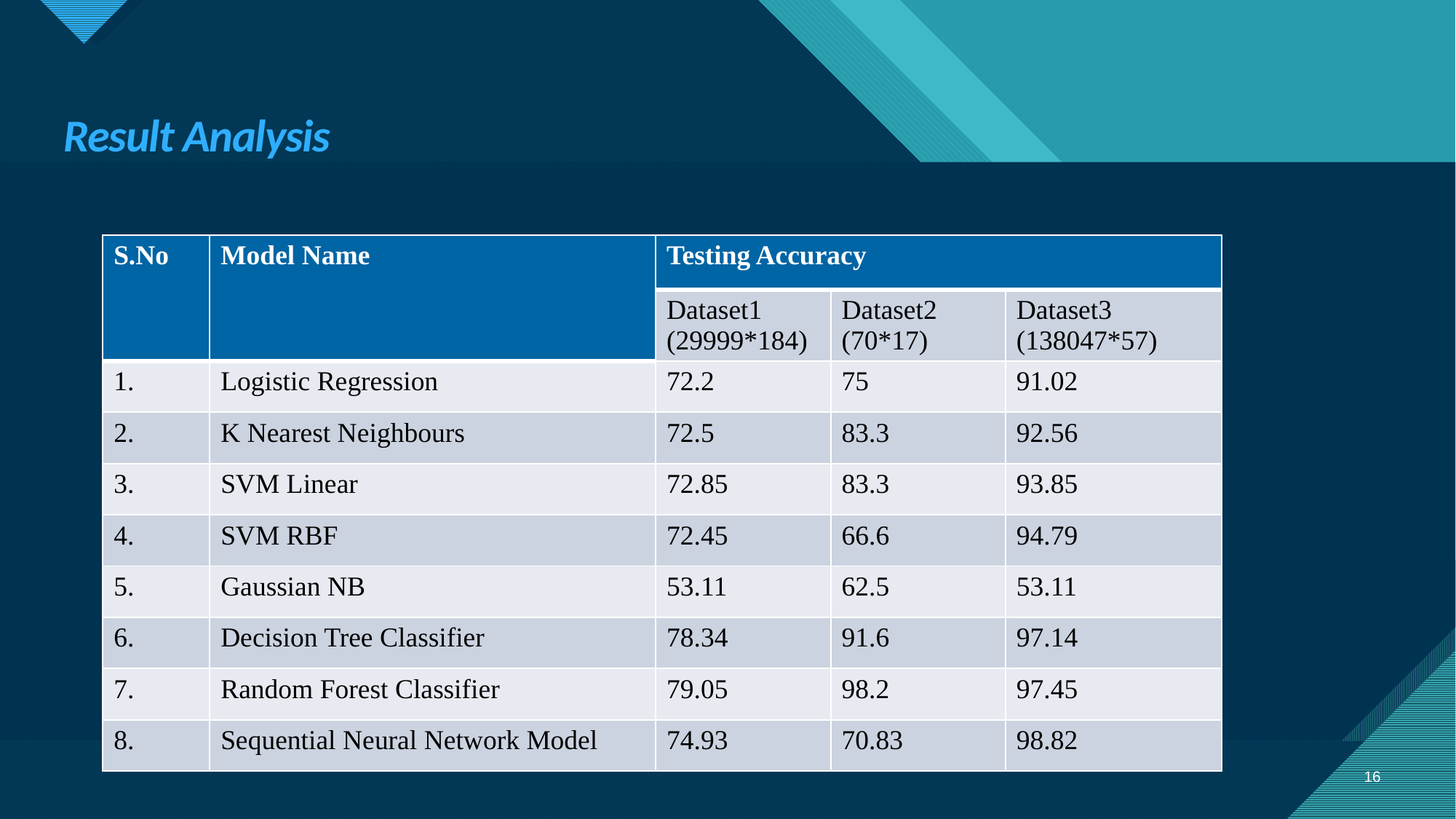

# Result Analysis
| S.No | Model Name | Testing Accuracy |  |  |
| --- | --- | --- | --- | --- |
|  |  | Dataset1 (29999\*184) | Dataset2 (70\*17) | Dataset3 (138047\*57) |
| 1. | Logistic Regression | 72.2 | 75 | 91.02 |
| 2. | K Nearest Neighbours | 72.5 | 83.3 | 92.56 |
| 3. | SVM Linear | 72.85 | 83.3 | 93.85 |
| 4. | SVM RBF | 72.45 | 66.6 | 94.79 |
| 5. | Gaussian NB | 53.11 | 62.5 | 53.11 |
| 6. | Decision Tree Classifier | 78.34 | 91.6 | 97.14 |
| 7. | Random Forest Classifier | 79.05 | 98.2 | 97.45 |
| 8. | Sequential Neural Network Model | 74.93 | 70.83 | 98.82 |
16